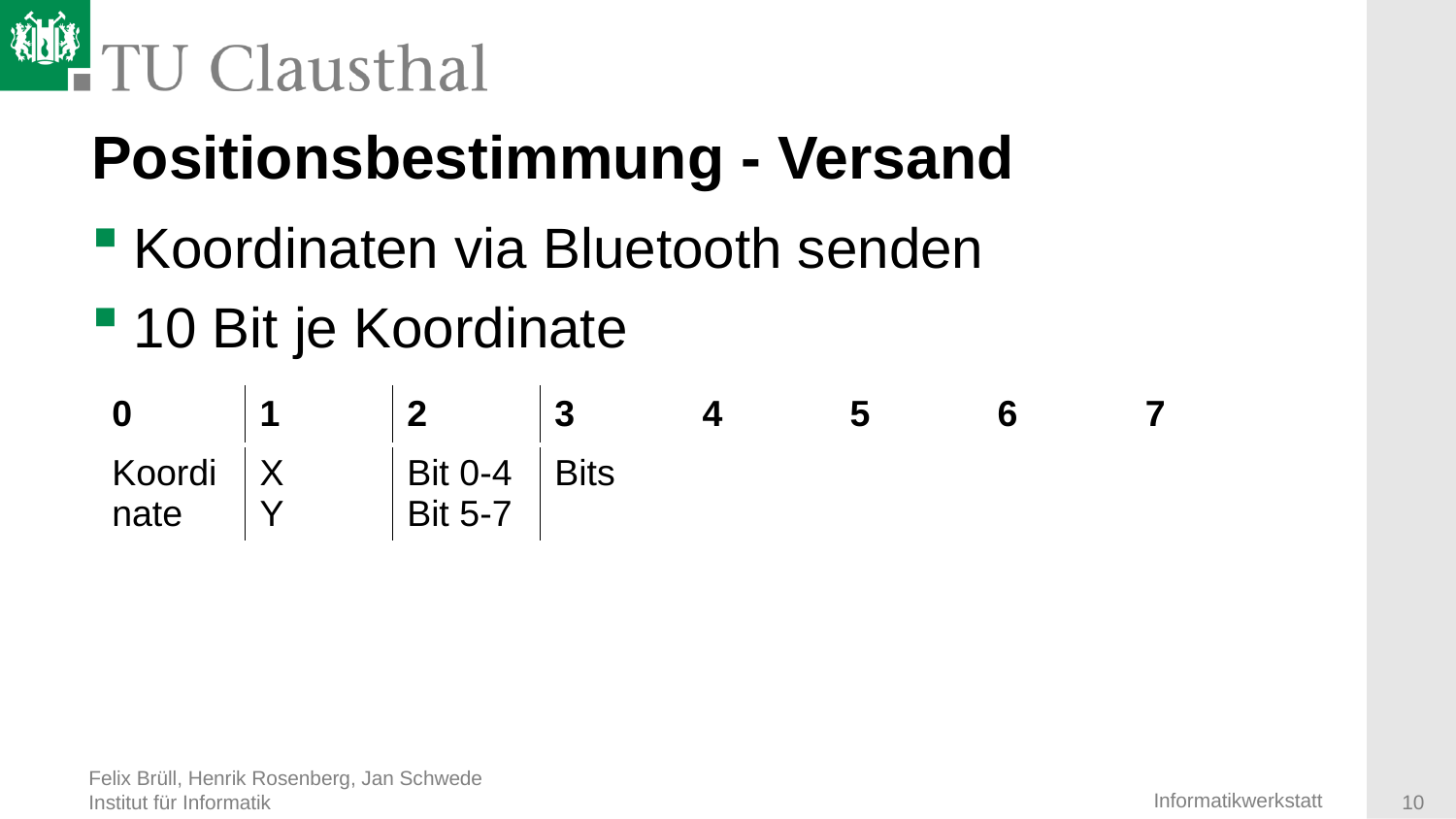

# Positionsbestimmung - Versand
Koordinaten via Bluetooth senden
10 Bit je Koordinate

| 0 | 1 | 2 | 3 | 4 | 5 | 6 | 7 |
| --- | --- | --- | --- | --- | --- | --- | --- |
| Koordinate | X Y | Bit 0-4 Bit 5-7 | Bits |  |  |  |  |